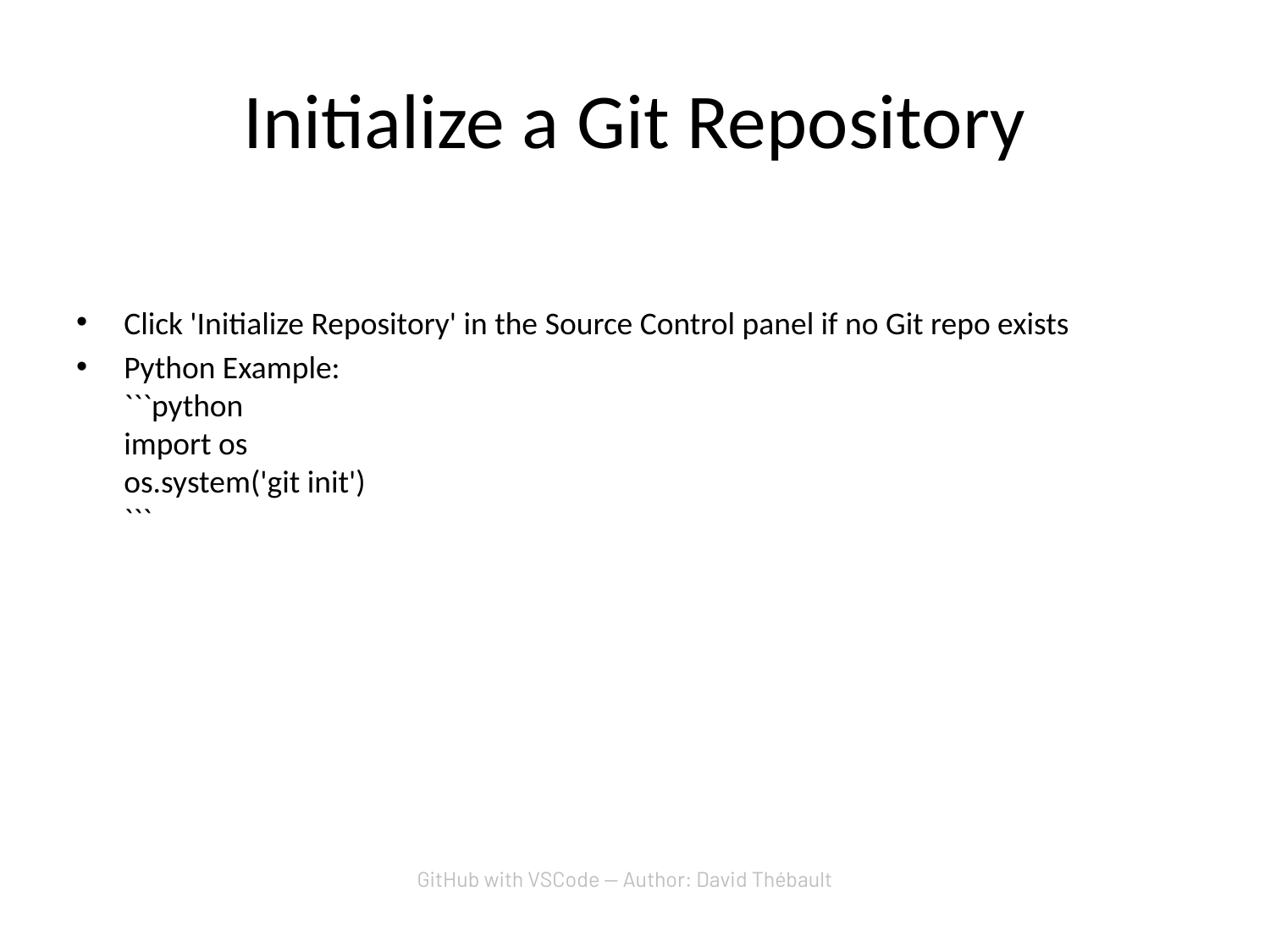

# Initialize a Git Repository

Click 'Initialize Repository' in the Source Control panel if no Git repo exists
Python Example:
```python
import os
os.system('git init')
```
GitHub with VSCode — Author: David Thébault